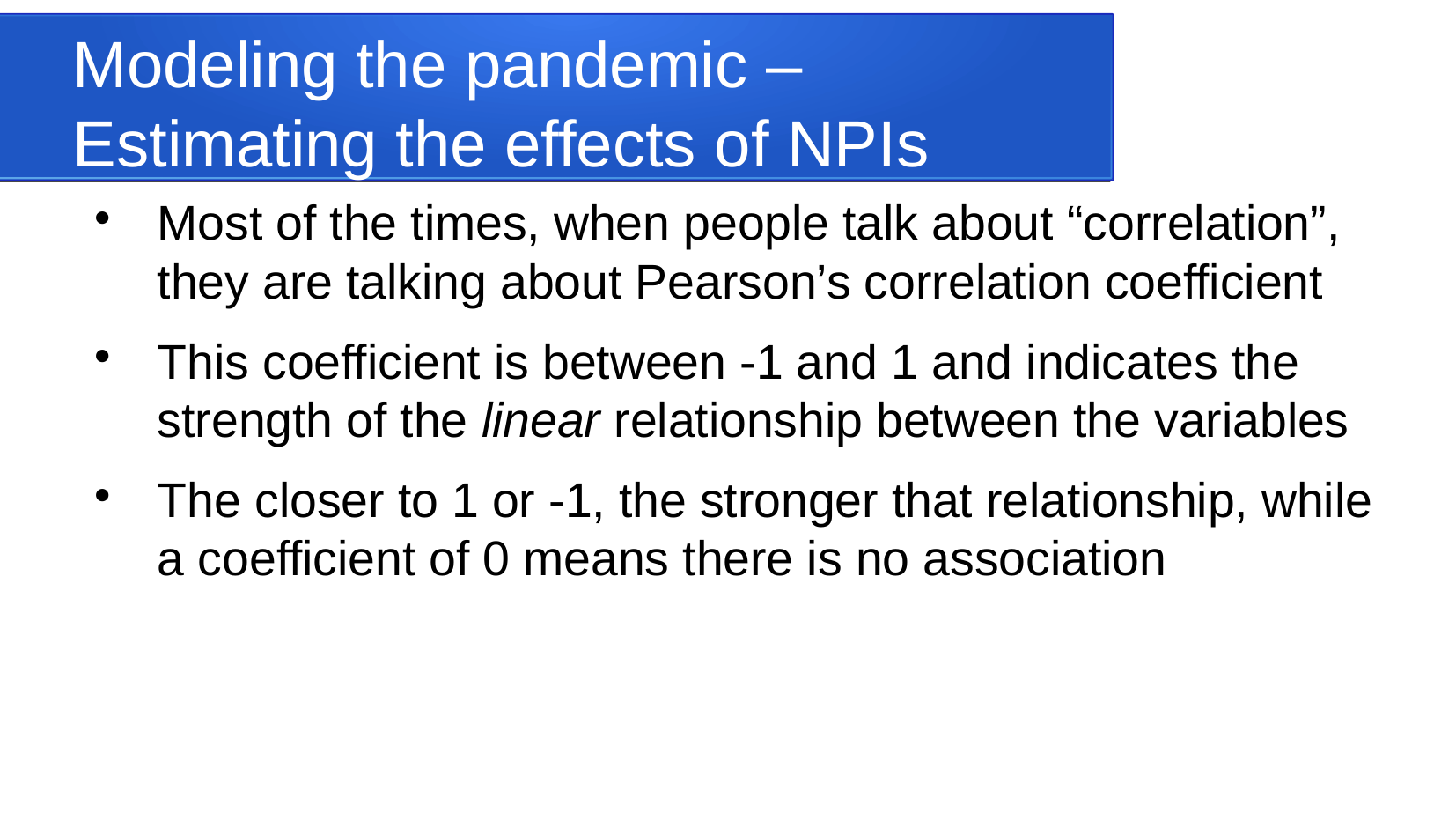

Modeling the pandemic – Estimating the effects of NPIs
Most of the times, when people talk about “correlation”, they are talking about Pearson’s correlation coefficient
This coefficient is between -1 and 1 and indicates the strength of the linear relationship between the variables
The closer to 1 or -1, the stronger that relationship, while a coefficient of 0 means there is no association